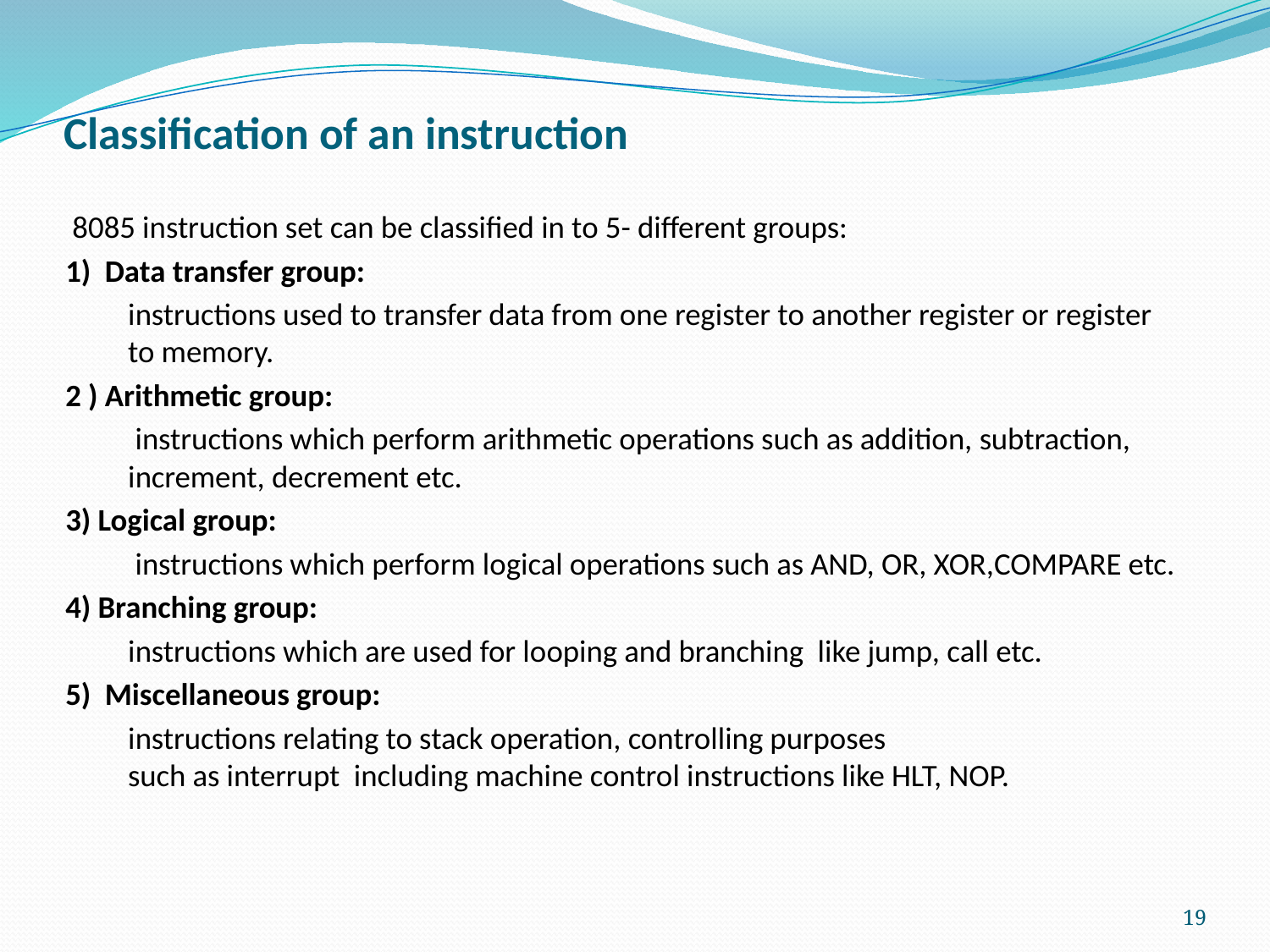

# Classification of an instruction
 8085 instruction set can be classified in to 5- different groups:
1)  Data transfer group:
	instructions used to transfer data from one register to another register or register to memory.
2 ) Arithmetic group:
	 instructions which perform arithmetic operations such as addition, subtraction, increment, decrement etc.
3) Logical group:
 	 instructions which perform logical operations such as AND, OR, XOR,COMPARE etc.
4) Branching group:
	instructions which are used for looping and branching  like jump, call etc.
5)  Miscellaneous group:
	instructions relating to stack operation, controlling purposes
such as interrupt  including machine control instructions like HLT, NOP.
19